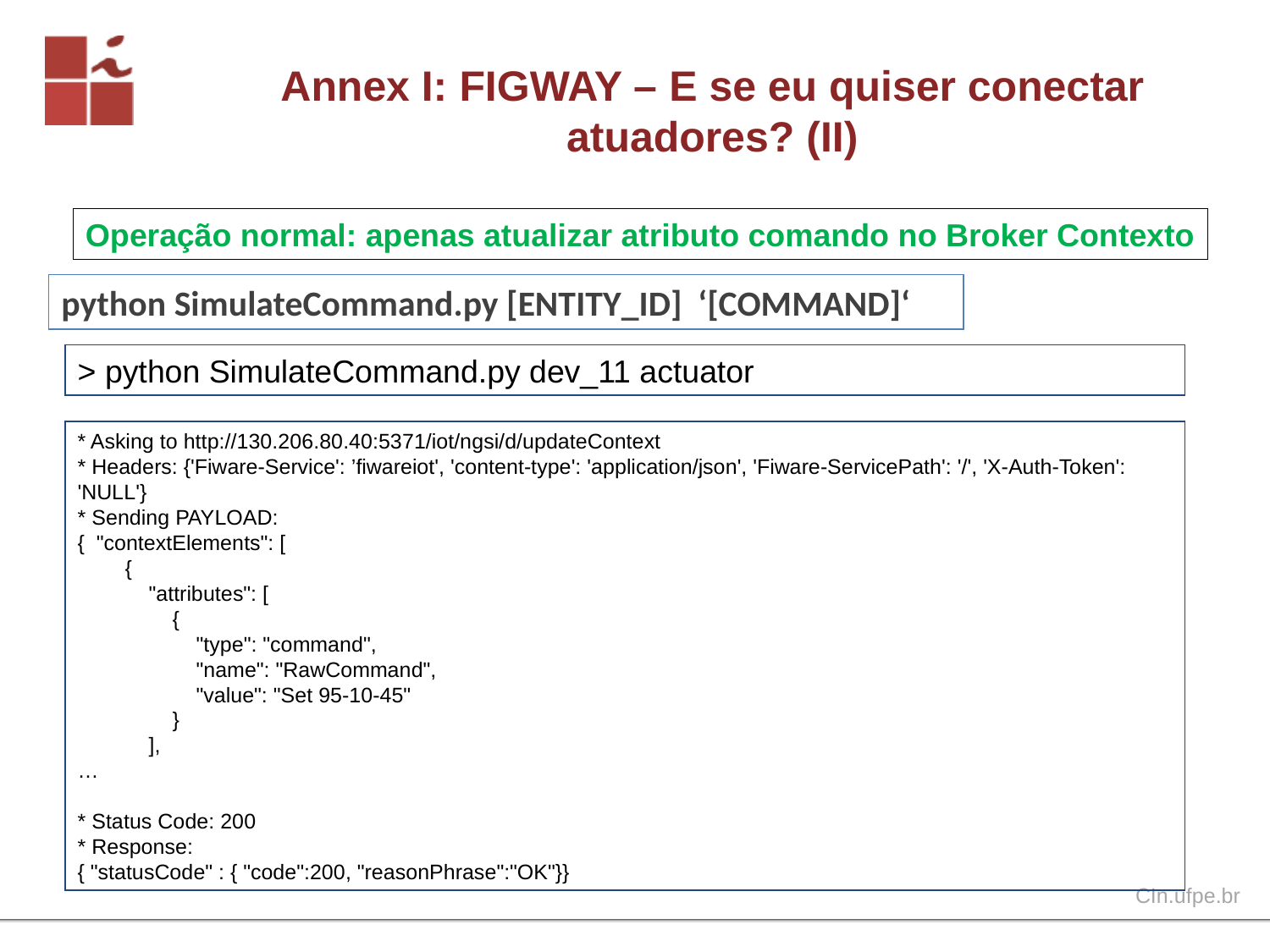

# Annex I: FIGWAY – E se eu quiser conectar atuadores? (II)
Operação normal: apenas atualizar atributo comando no Broker Contexto
python SimulateCommand.py [ENTITY_ID]  ‘[COMMAND]‘
> python SimulateCommand.py dev_11 actuator
* Asking to http://130.206.80.40:5371/iot/ngsi/d/updateContext
* Headers: {'Fiware-Service': ’fiwareiot', 'content-type': 'application/json', 'Fiware-ServicePath': '/', 'X-Auth-Token': 'NULL'}
* Sending PAYLOAD:
{  "contextElements": [
        {
            "attributes": [
                {
                    "type": "command",
                    "name": "RawCommand",
                    "value": "Set 95-10-45"
                }
            ],
…

* Status Code: 200
* Response:
{ "statusCode" : { "code":200, "reasonPhrase":"OK"}}